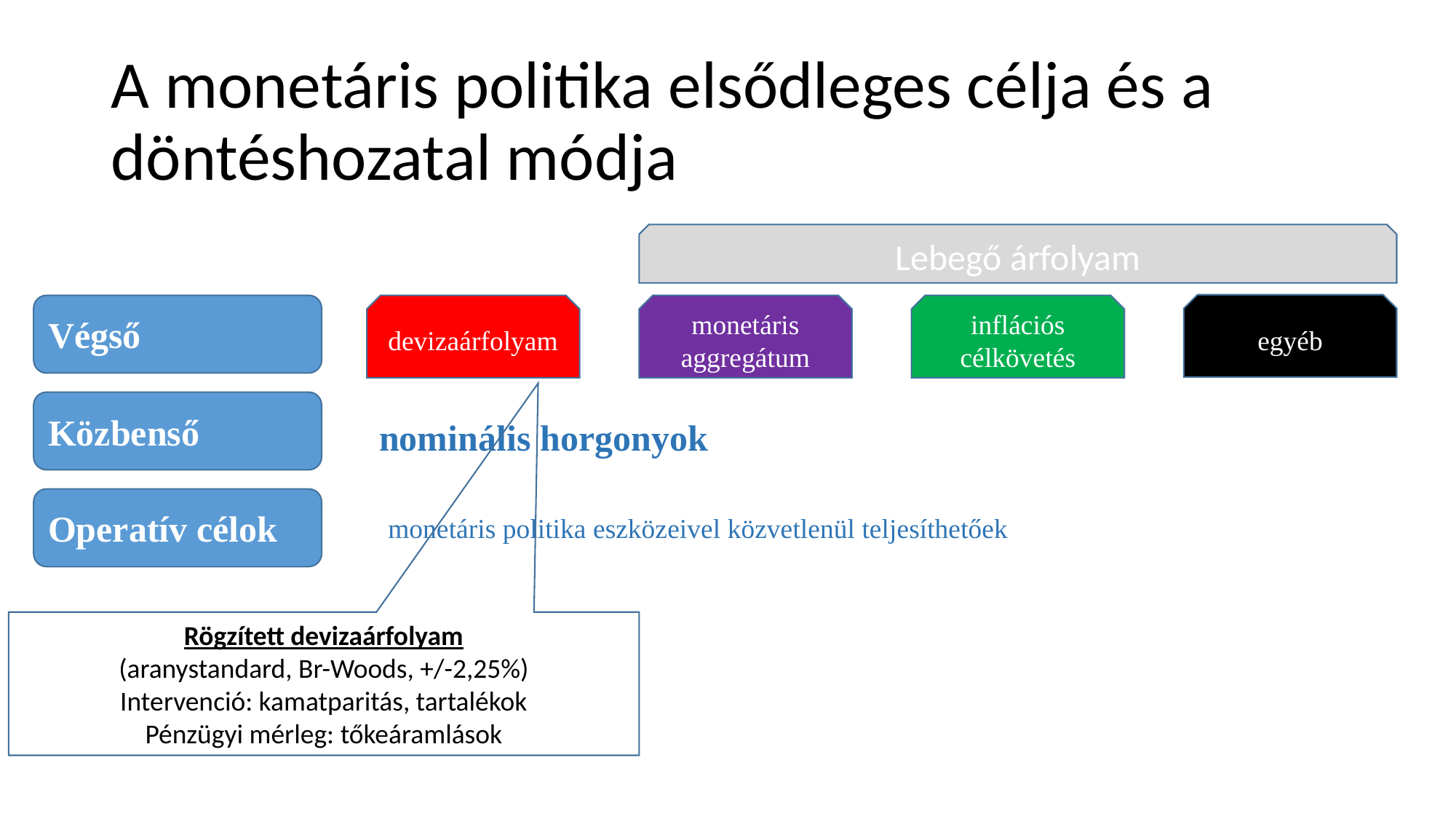

# A monetáris politika elsődleges célja és a döntéshozatal módja
Lebegő árfolyam
egyéb
Végső
devizaárfolyam
monetáris aggregátum
inflációs célkövetés
Közbenső
nominális horgonyok
Operatív célok
monetáris politika eszközeivel közvetlenül teljesíthetőek
Rögzített devizaárfolyam
(aranystandard, Br-Woods, +/-2,25%)
Intervenció: kamatparitás, tartalékok
Pénzügyi mérleg: tőkeáramlások